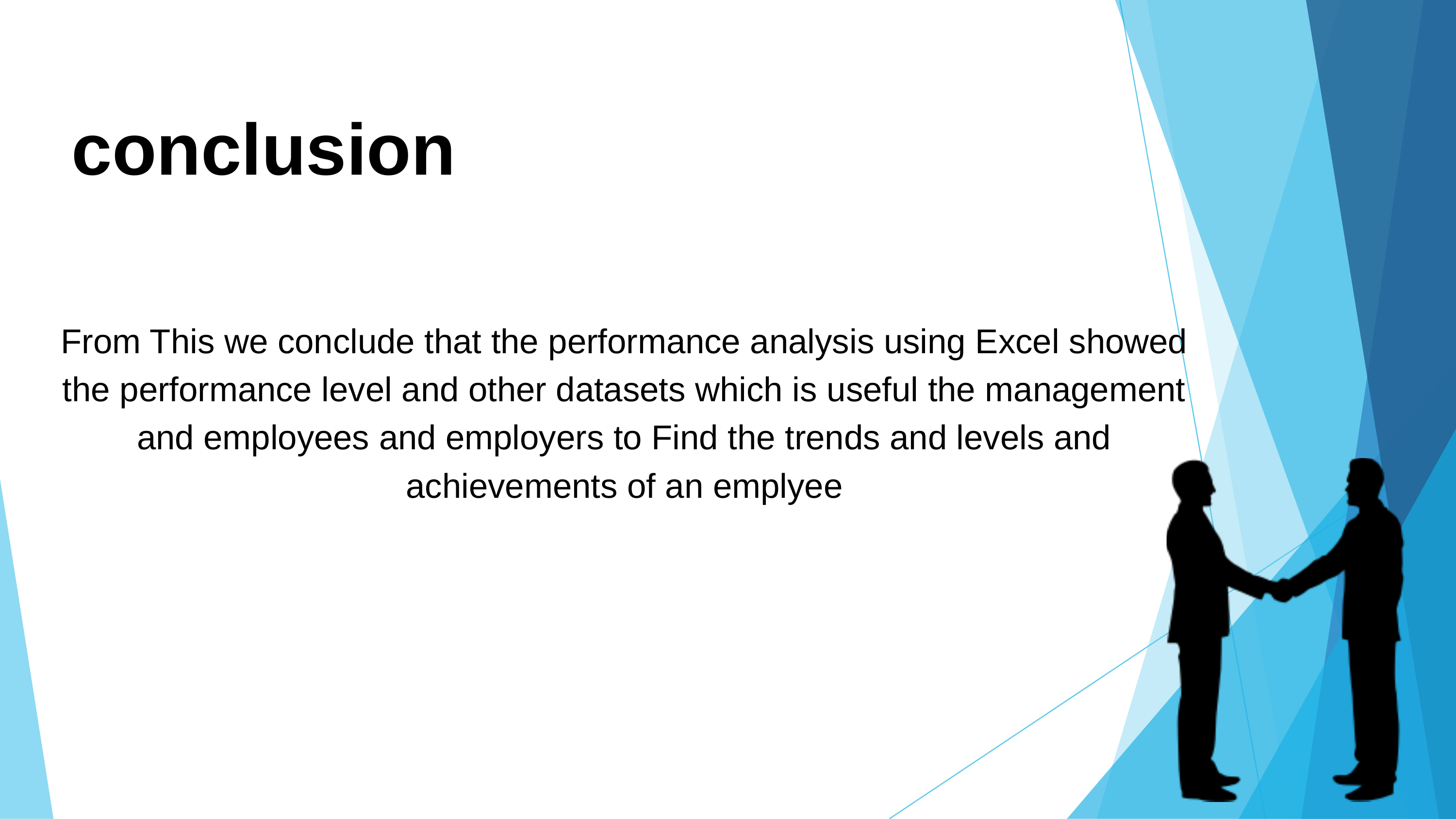

conclusion
From This we conclude that the performance analysis using Excel showed the performance level and other datasets which is useful the management and employees and employers to Find the trends and levels and achievements of an emplyee